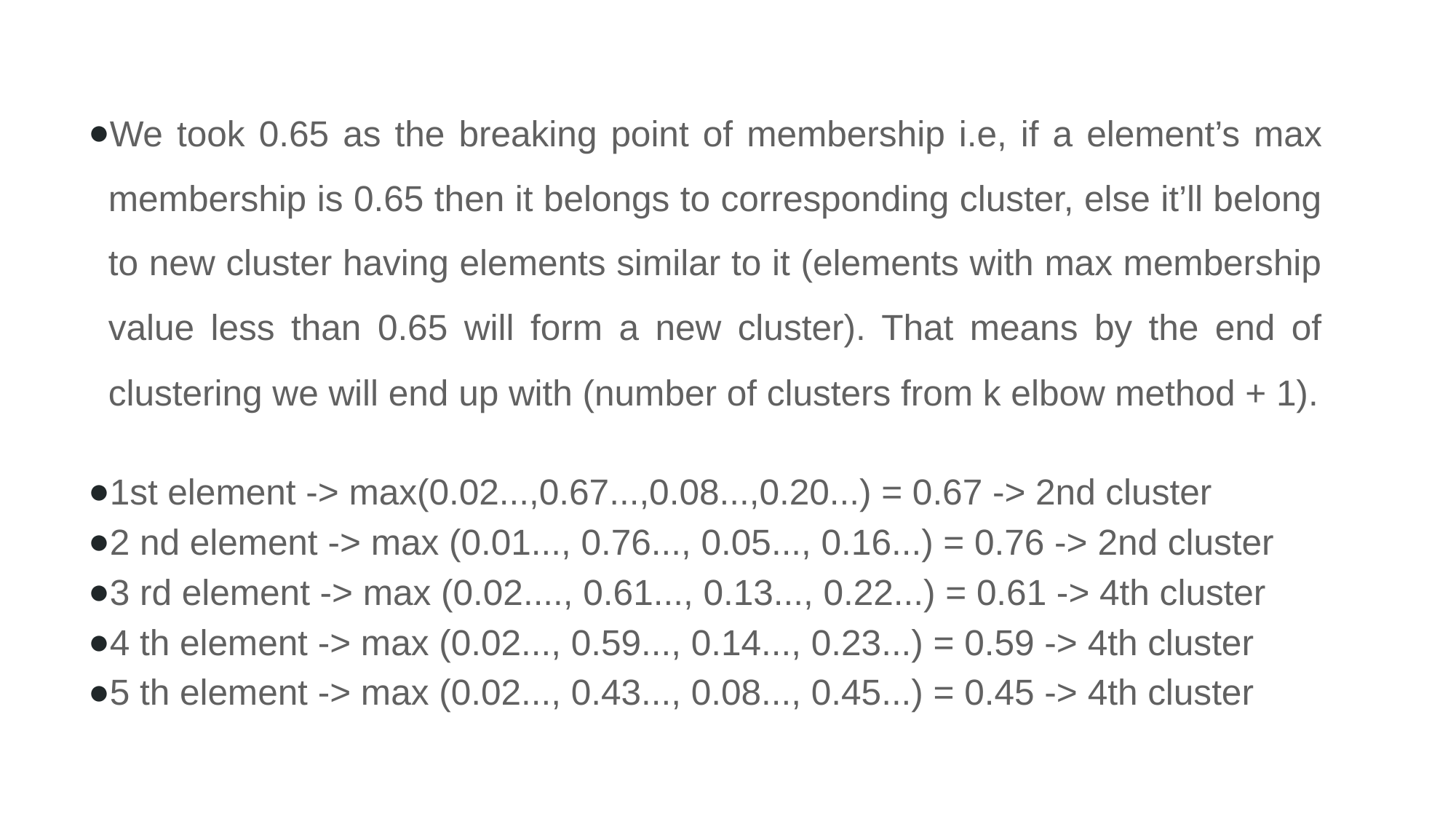

We took 0.65 as the breaking point of membership i.e, if a element’s max membership is 0.65 then it belongs to corresponding cluster, else it’ll belong to new cluster having elements similar to it (elements with max membership value less than 0.65 will form a new cluster). That means by the end of clustering we will end up with (number of clusters from k elbow method + 1).

1st element -> max(0.02...,0.67...,0.08...,0.20...) = 0.67 -> 2nd cluster
2 nd element -> max (0.01..., 0.76..., 0.05..., 0.16...) = 0.76 -> 2nd cluster
3 rd element -> max (0.02...., 0.61..., 0.13..., 0.22...) = 0.61 -> 4th cluster
4 th element -> max (0.02..., 0.59..., 0.14..., 0.23...) = 0.59 -> 4th cluster
5 th element -> max (0.02..., 0.43..., 0.08..., 0.45...) = 0.45 -> 4th cluster